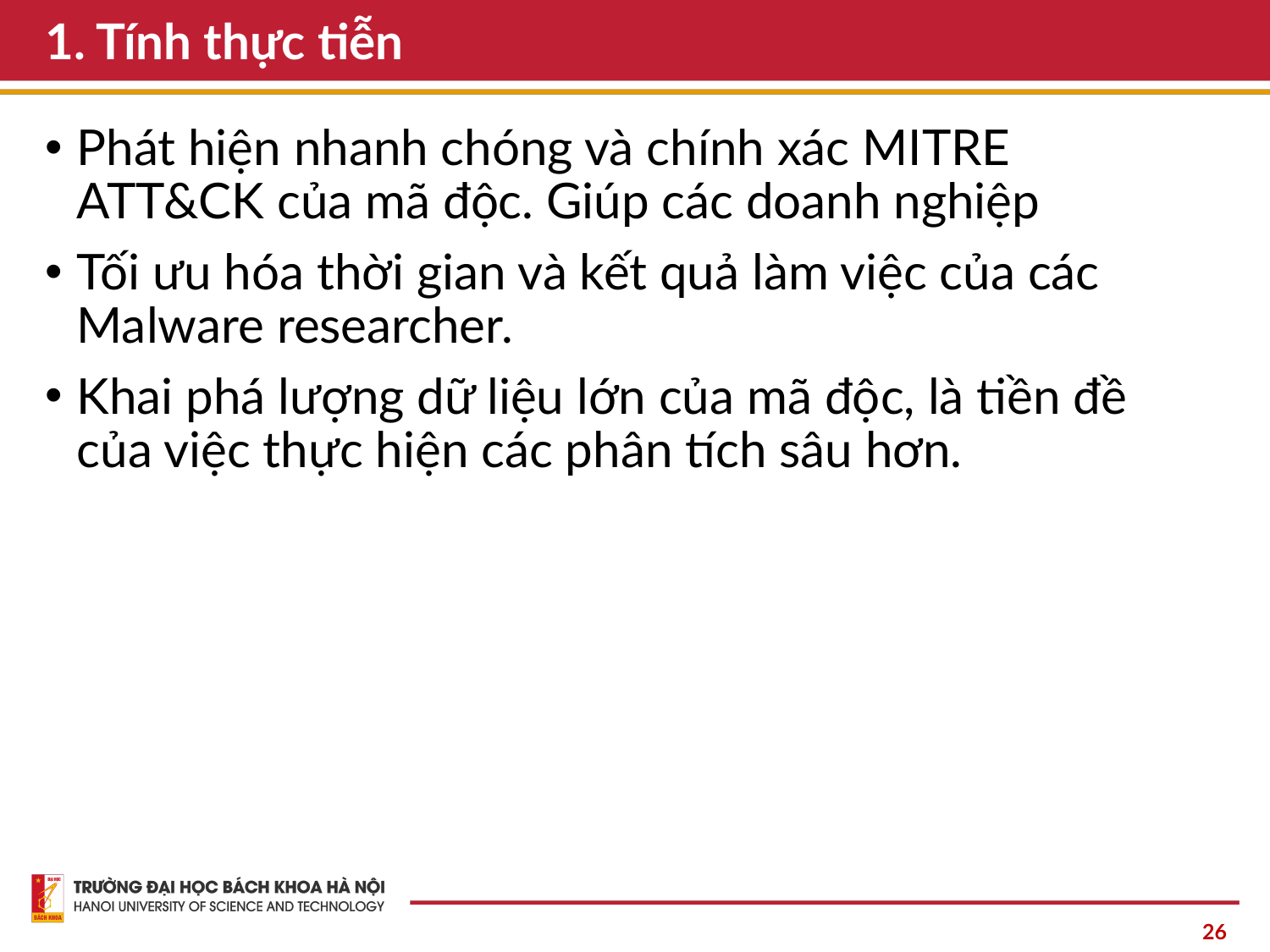

# 1. Tính thực tiễn
Phát hiện nhanh chóng và chính xác MITRE ATT&CK của mã độc. Giúp các doanh nghiệp
Tối ưu hóa thời gian và kết quả làm việc của các Malware researcher.
Khai phá lượng dữ liệu lớn của mã độc, là tiền đề của việc thực hiện các phân tích sâu hơn.
26